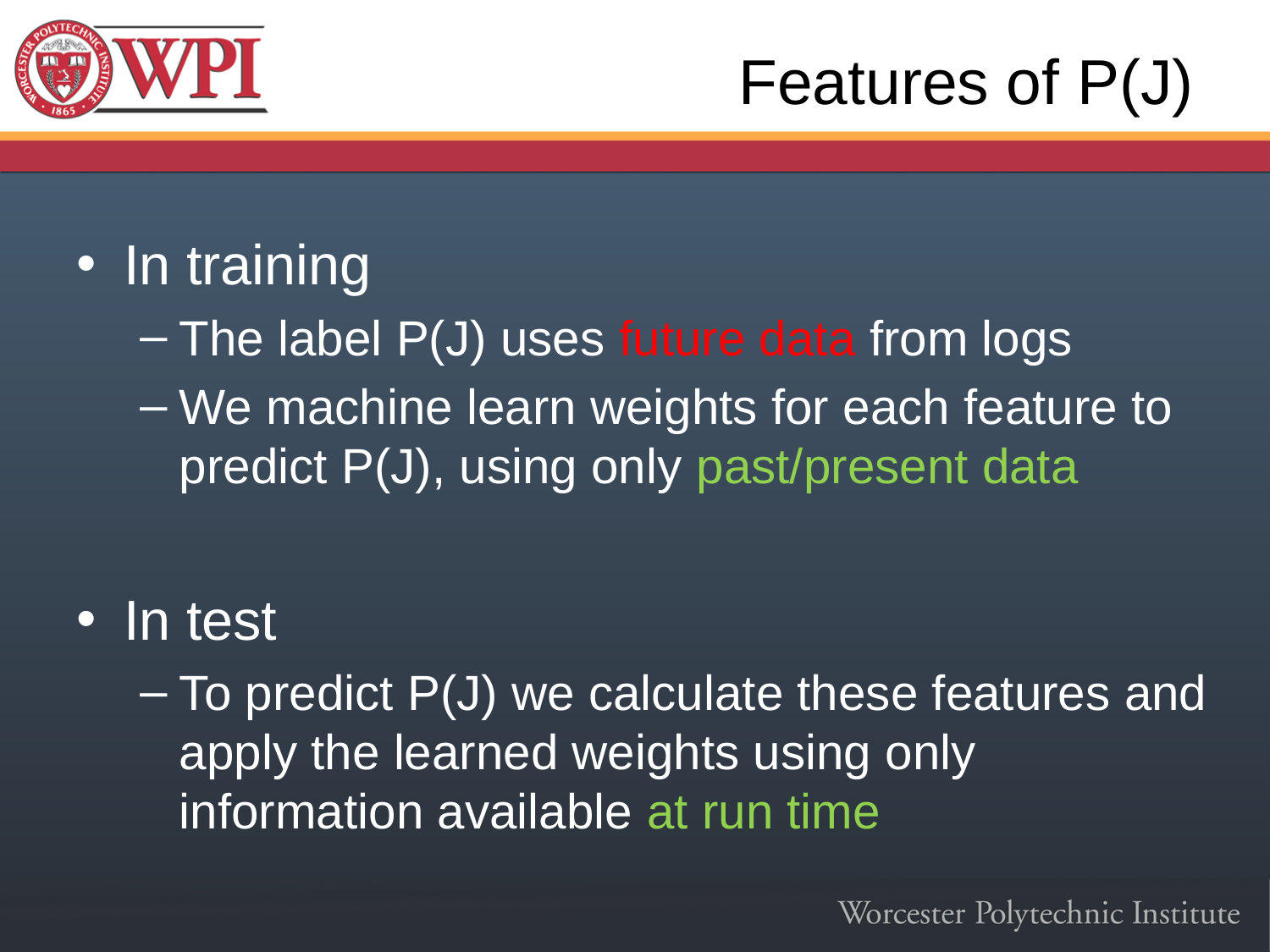

# Features of P(J)
In training
The label P(J) uses future data from logs
We machine learn weights for each feature to predict P(J), using only past/present data

In test
To predict P(J) we calculate these features and apply the learned weights using only information available at run time